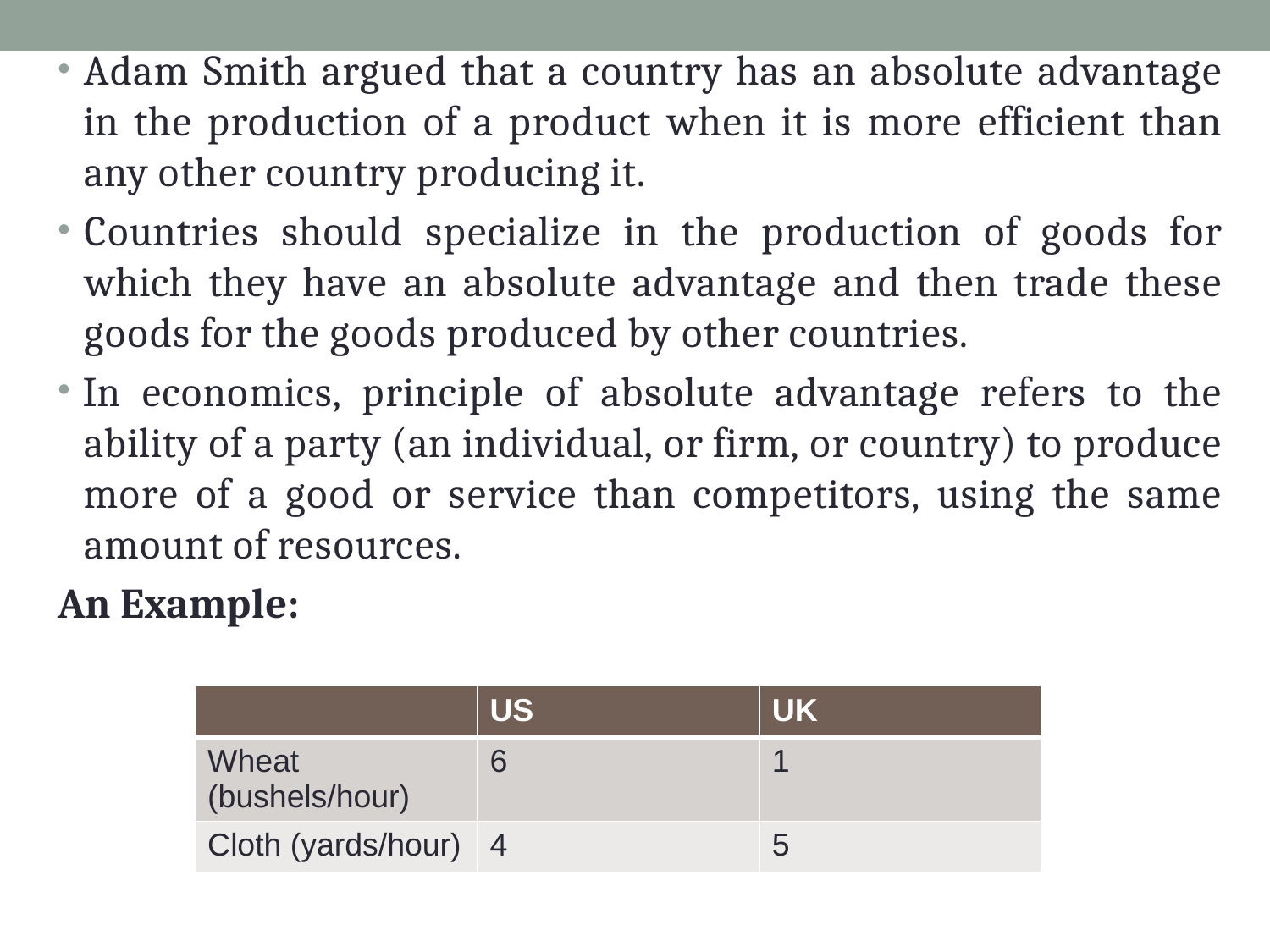

Adam Smith argued that a country has an absolute advantage in the production of a product when it is more efficient than any other country producing it.
Countries should specialize in the production of goods for which they have an absolute advantage and then trade these goods for the goods produced by other countries.
In economics, principle of absolute advantage refers to the ability of a party (an individual, or firm, or country) to produce more of a good or service than competitors, using the same amount of resources.
An Example:

|  | US | UK |
| --- | --- | --- |
| Wheat (bushels/hour) | 6 | 1 |
| Cloth (yards/hour) | 4 | 5 |